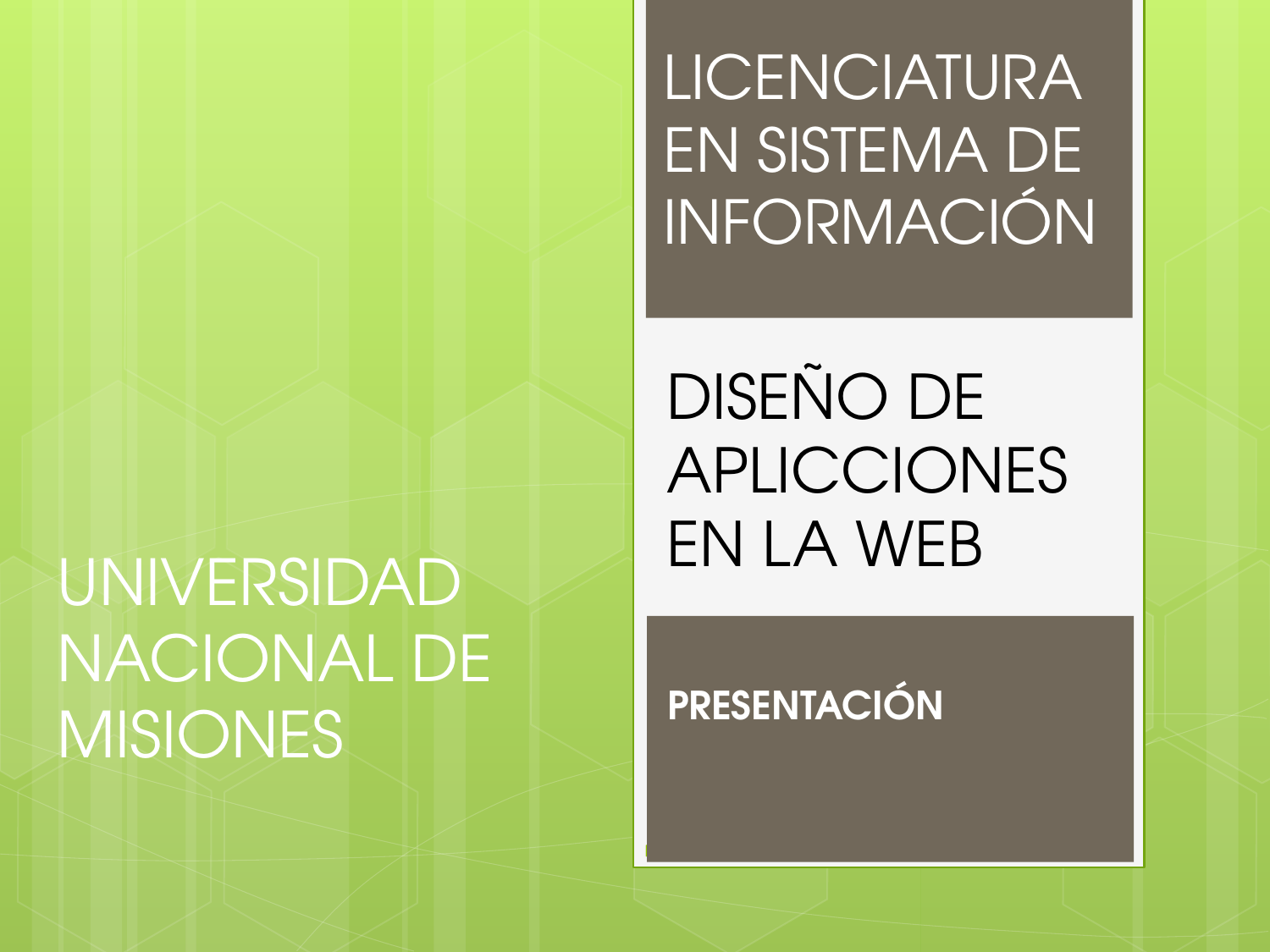

LICENCIATURA EN SISTEMA DE INFORMACIÓN
# DISEÑO DE APLICCIONES EN LA WEB
UNIVERSIDAD NACIONAL DE MISIONES

PRESENTACIÓN